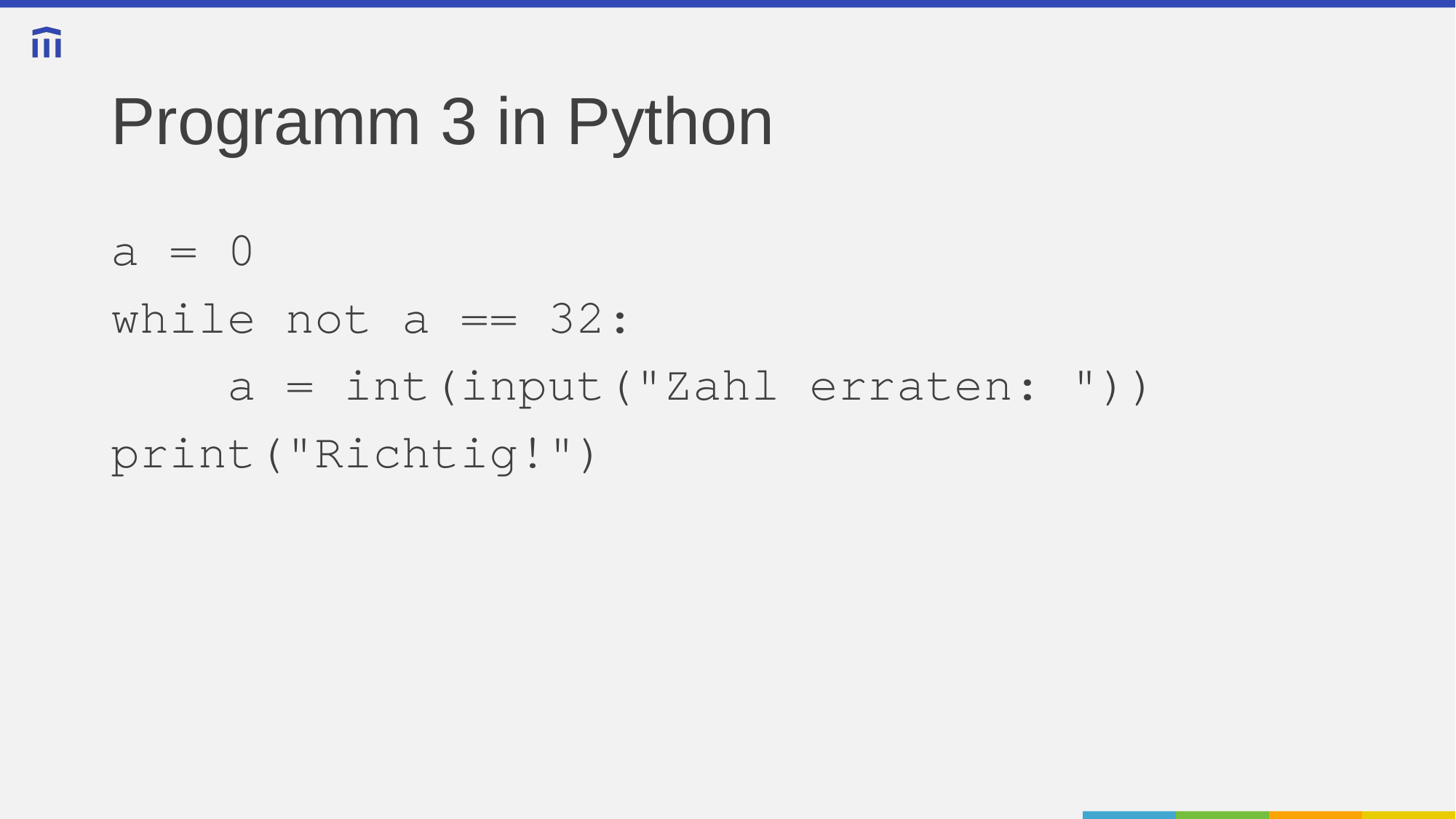

# Programm 3 in Python
a = 0
while not a == 32:
    a = int(input("Zahl erraten: "))
print("Richtig!")